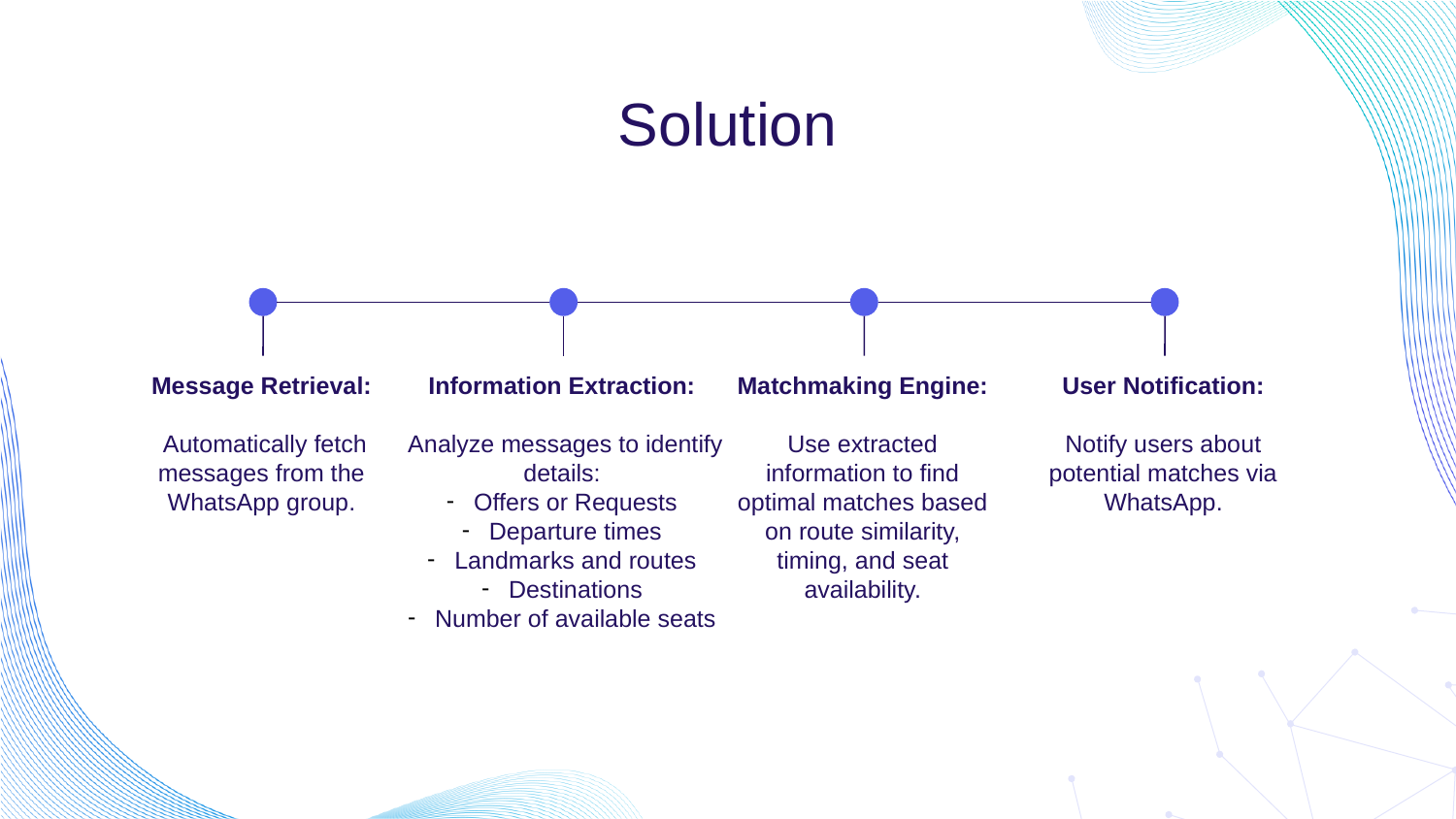

# Solution

Message Retrieval:

 Automatically fetch messages from the WhatsApp group.
Information Extraction:
 Analyze messages to identify details:
Offers or Requests
Departure times
Landmarks and routes
Destinations
Number of available seats
Matchmaking Engine:

Use extracted information to find optimal matches based on route similarity, timing, and seat availability.
User Notification:

Notify users about potential matches via WhatsApp.